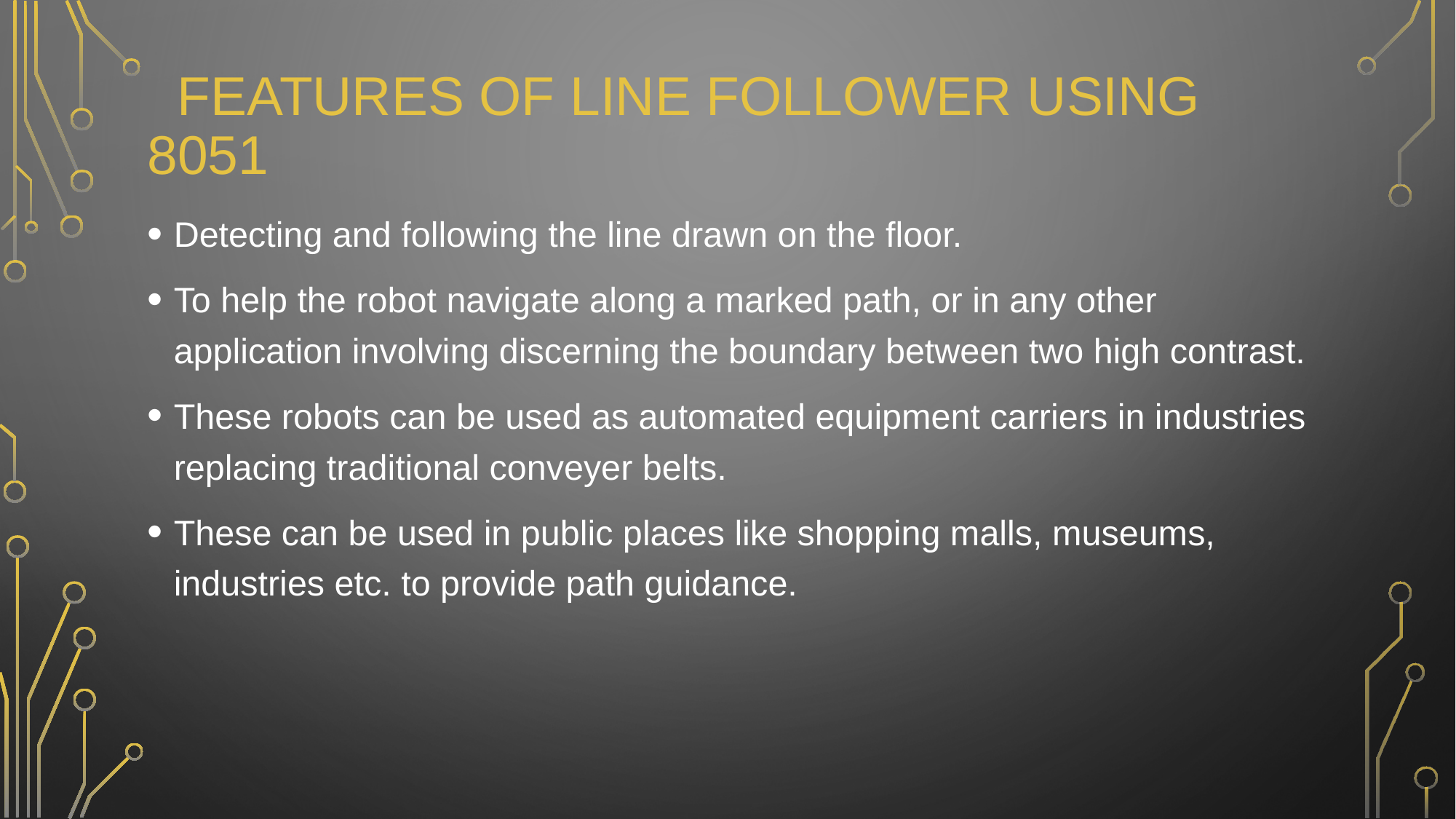

# features of line follower using 8051
Detecting and following the line drawn on the floor.
To help the robot navigate along a marked path, or in any other application involving discerning the boundary between two high contrast.
These robots can be used as automated equipment carriers in industries replacing traditional conveyer belts.
These can be used in public places like shopping malls, museums, industries etc. to provide path guidance.